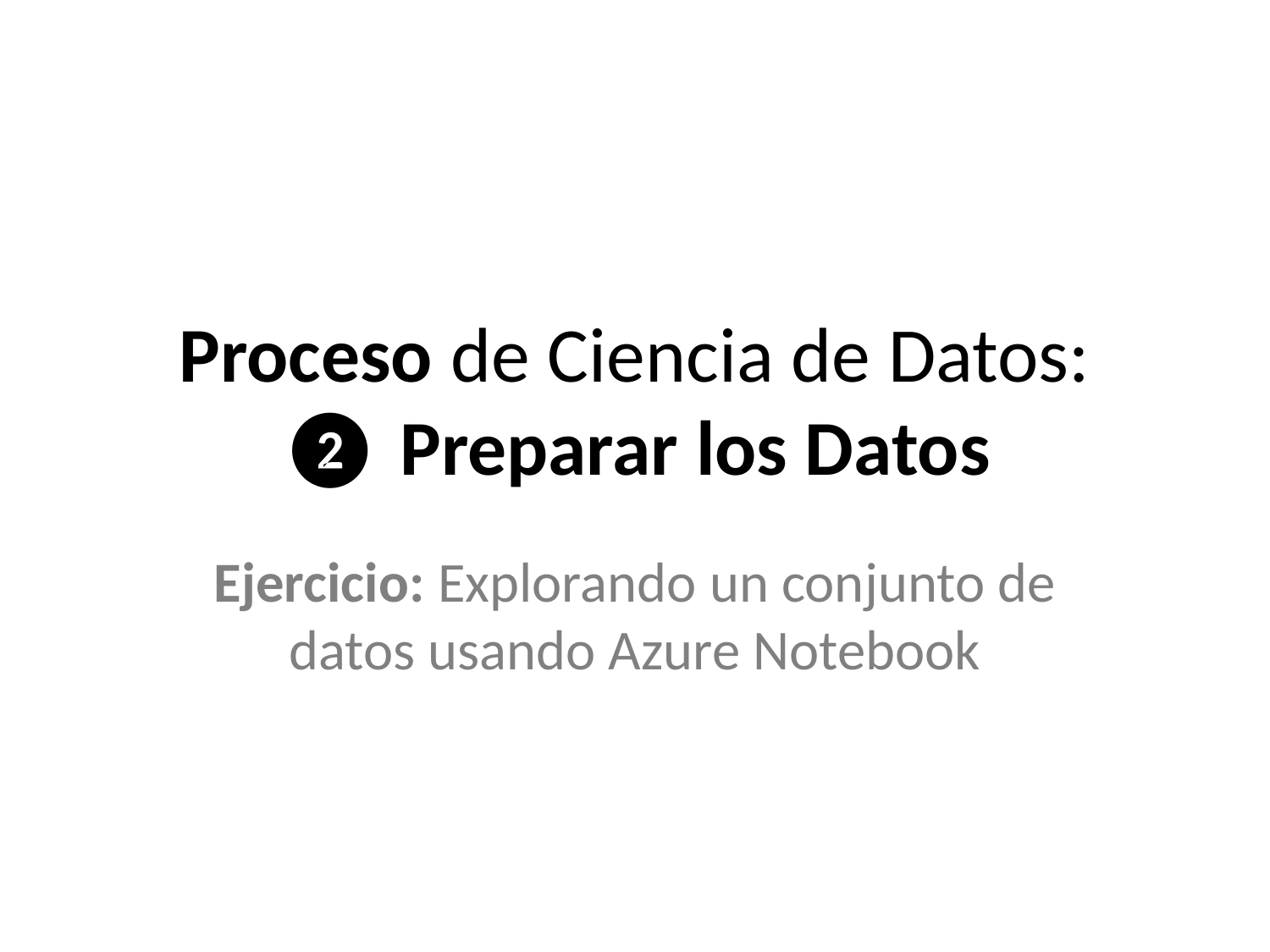

# Proceso de Ciencia de Datos: ❷ Preparar los Datos
Ejercicio: Explorando un conjunto de datos usando Azure Notebook